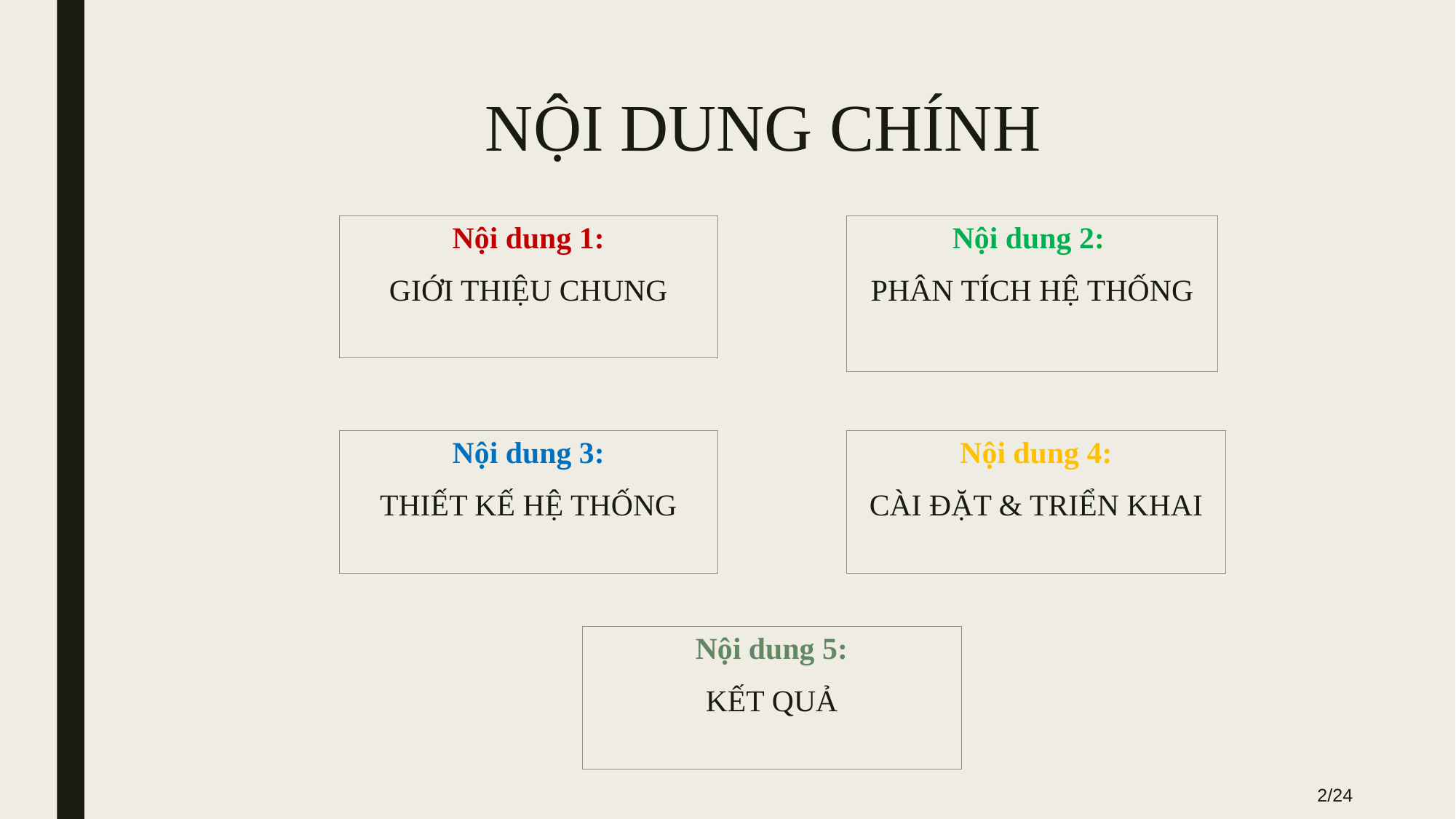

# NỘI DUNG CHÍNH
Nội dung 1:
GIỚI THIỆU CHUNG
Nội dung 2:
PHÂN TÍCH HỆ THỐNG
Nội dung 3:
THIẾT KẾ HỆ THỐNG
Nội dung 4:
CÀI ĐẶT & TRIỂN KHAI
Nội dung 5:
KẾT QUẢ
2/24